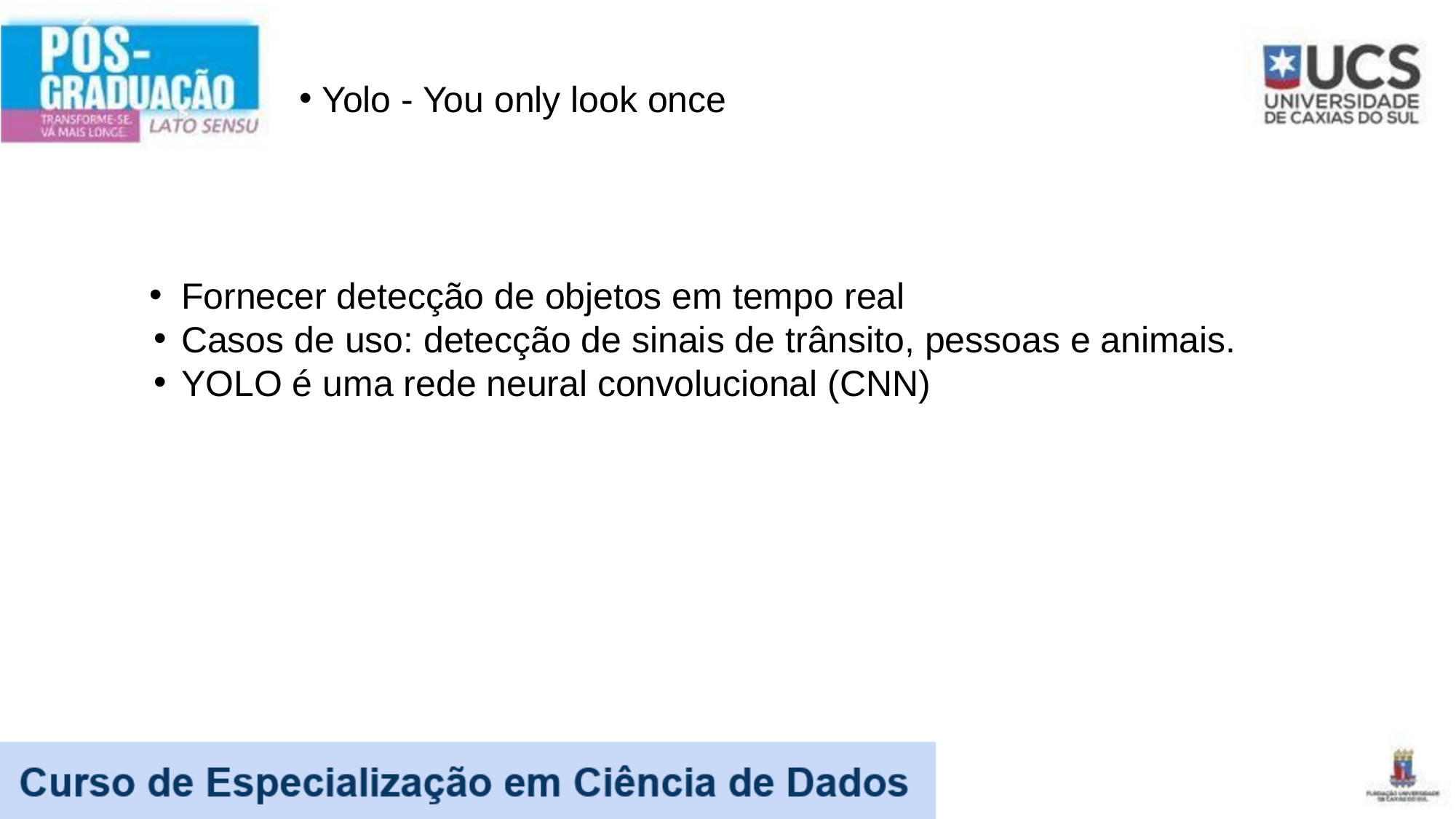

# Yolo - You only look once

Fornecer detecção de objetos em tempo real
Casos de uso: detecção de sinais de trânsito, pessoas e animais.
YOLO é uma rede neural convolucional (CNN)